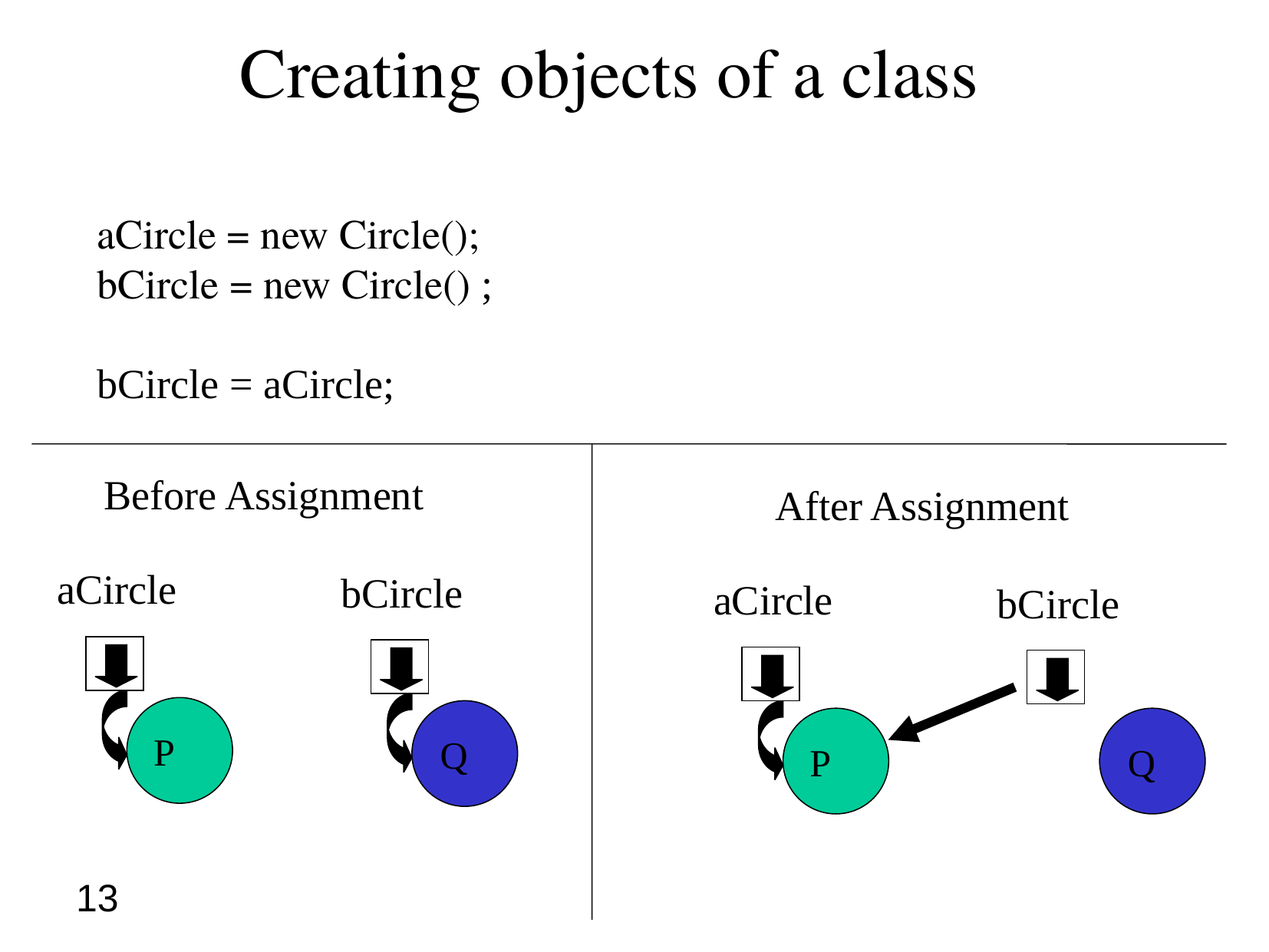

Creating objects of a class
aCircle = new Circle();
bCircle = new Circle() ;

bCircle = aCircle;

Before Assignment
After Assignment
aCircle

P
bCircle
aCircle

P
bCircle

Q
Q
13